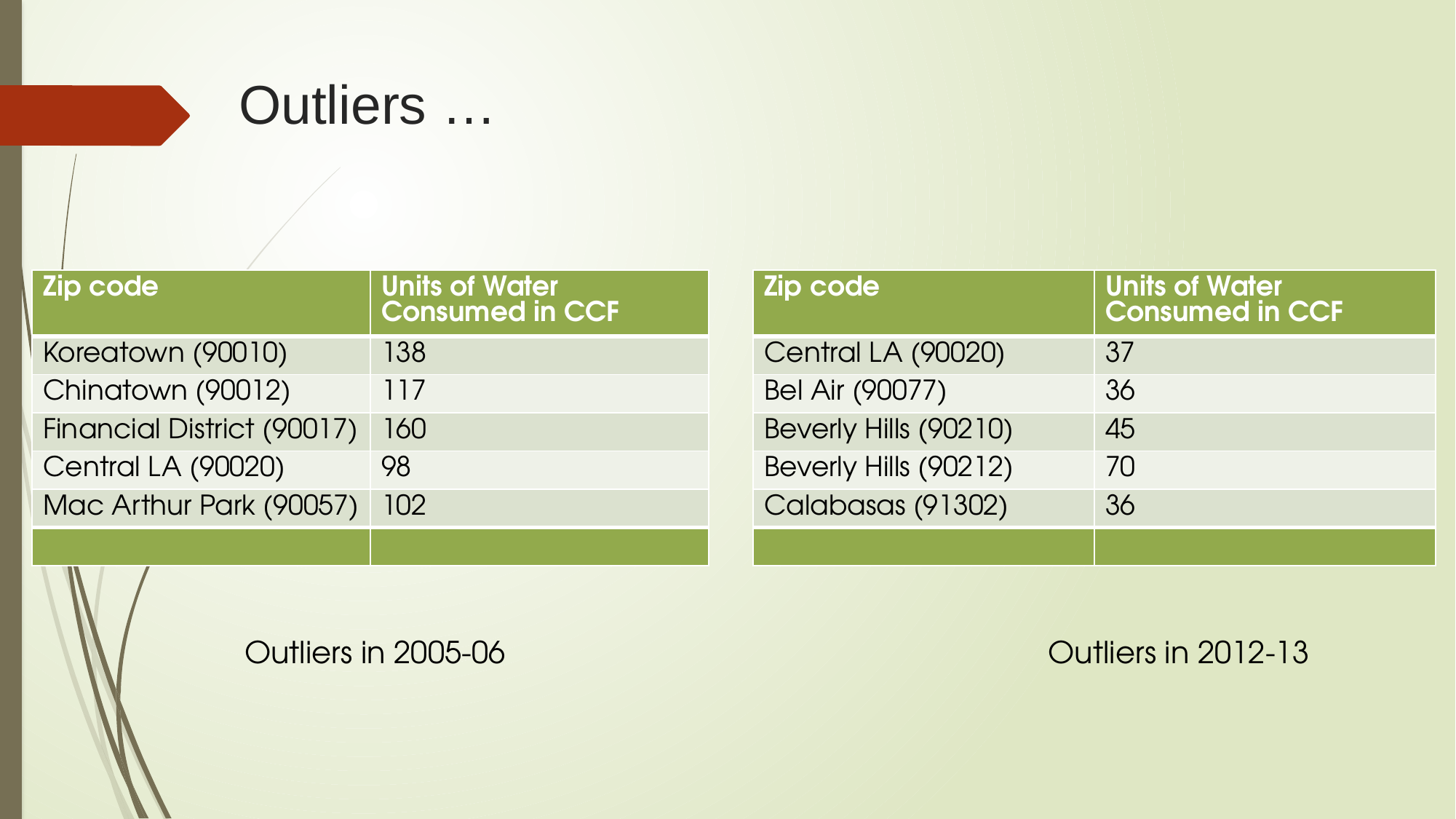

Outliers …
| Zip code | Units of Water Consumed in CCF |
| --- | --- |
| Koreatown (90010) | 138 |
| Chinatown (90012) | 117 |
| Financial District (90017) | 160 |
| Central LA (90020) | 98 |
| Mac Arthur Park (90057) | 102 |
|  |  |
| Zip code | Units of Water Consumed in CCF |
| --- | --- |
| Central LA (90020) | 37 |
| Bel Air (90077) | 36 |
| Beverly Hills (90210) | 45 |
| Beverly Hills (90212) | 70 |
| Calabasas (91302) | 36 |
|  |  |
Outliers in 2005-06
Outliers in 2012-13